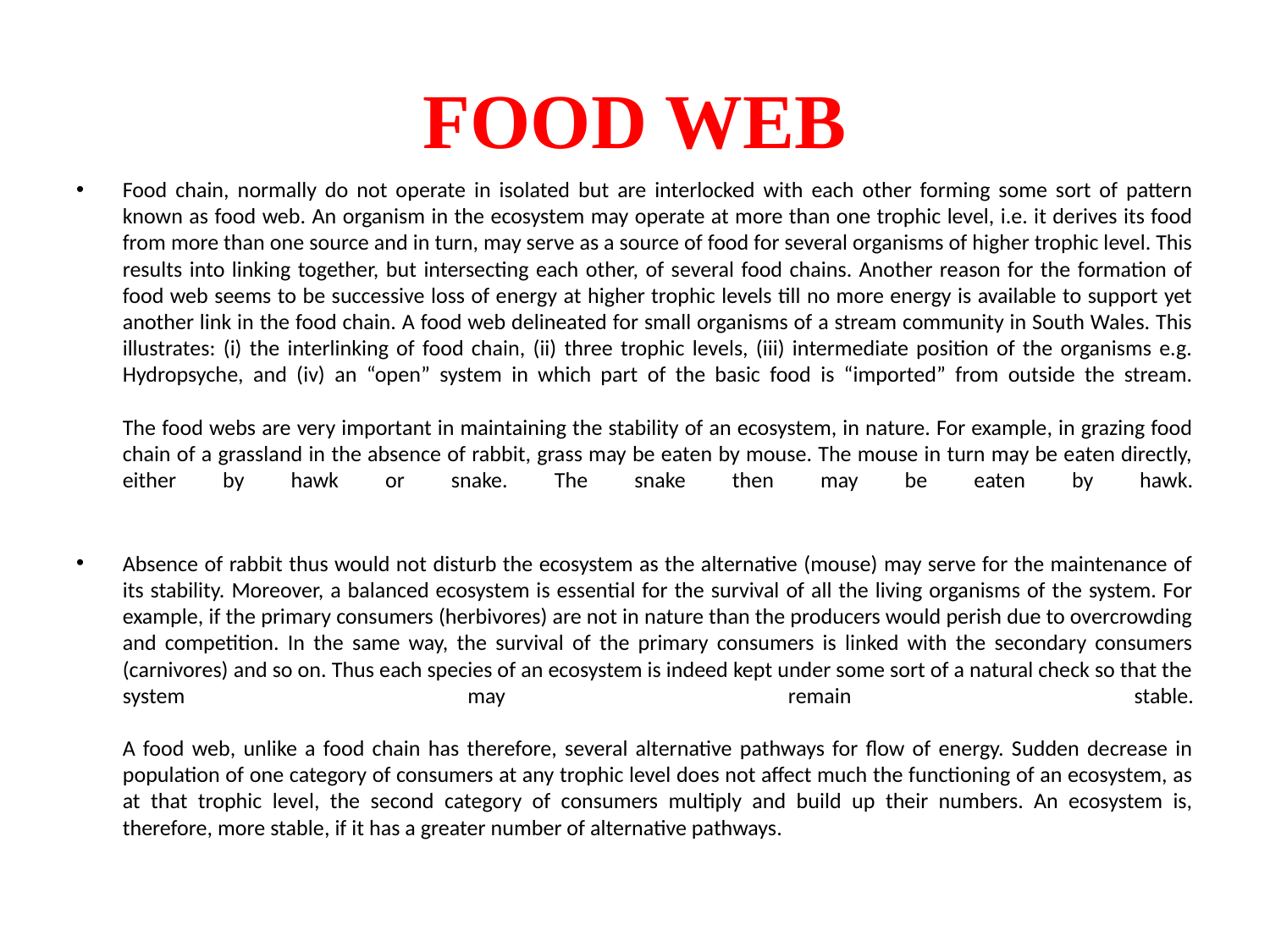

# FOOD WEB
Food chain, normally do not operate in isolated but are interlocked with each other forming some sort of pattern known as food web. An organism in the ecosystem may operate at more than one trophic level, i.e. it derives its food from more than one source and in turn, may serve as a source of food for several organisms of higher trophic level. This results into linking together, but intersecting each other, of several food chains. Another reason for the formation of food web seems to be successive loss of energy at higher trophic levels till no more energy is available to support yet another link in the food chain. A food web delineated for small organisms of a stream community in South Wales. This illustrates: (i) the interlinking of food chain, (ii) three trophic levels, (iii) intermediate position of the organisms e.g. Hydropsyche, and (iv) an “open” system in which part of the basic food is “imported” from outside the stream.
The food webs are very important in maintaining the stability of an ecosystem, in nature. For example, in grazing food chain of a grassland in the absence of rabbit, grass may be eaten by mouse. The mouse in turn may be eaten directly, either by hawk or snake. The snake then may be eaten by hawk.
Absence of rabbit thus would not disturb the ecosystem as the alternative (mouse) may serve for the maintenance of its stability. Moreover, a balanced ecosystem is essential for the survival of all the living organisms of the system. For example, if the primary consumers (herbivores) are not in nature than the producers would perish due to overcrowding and competition. In the same way, the survival of the primary consumers is linked with the secondary consumers (carnivores) and so on. Thus each species of an ecosystem is indeed kept under some sort of a natural check so that the system may remain stable.
A food web, unlike a food chain has therefore, several alternative pathways for flow of energy. Sudden decrease in population of one category of consumers at any trophic level does not affect much the functioning of an ecosystem, as at that trophic level, the second category of consumers multiply and build up their numbers. An ecosystem is, therefore, more stable, if it has a greater number of alternative pathways.